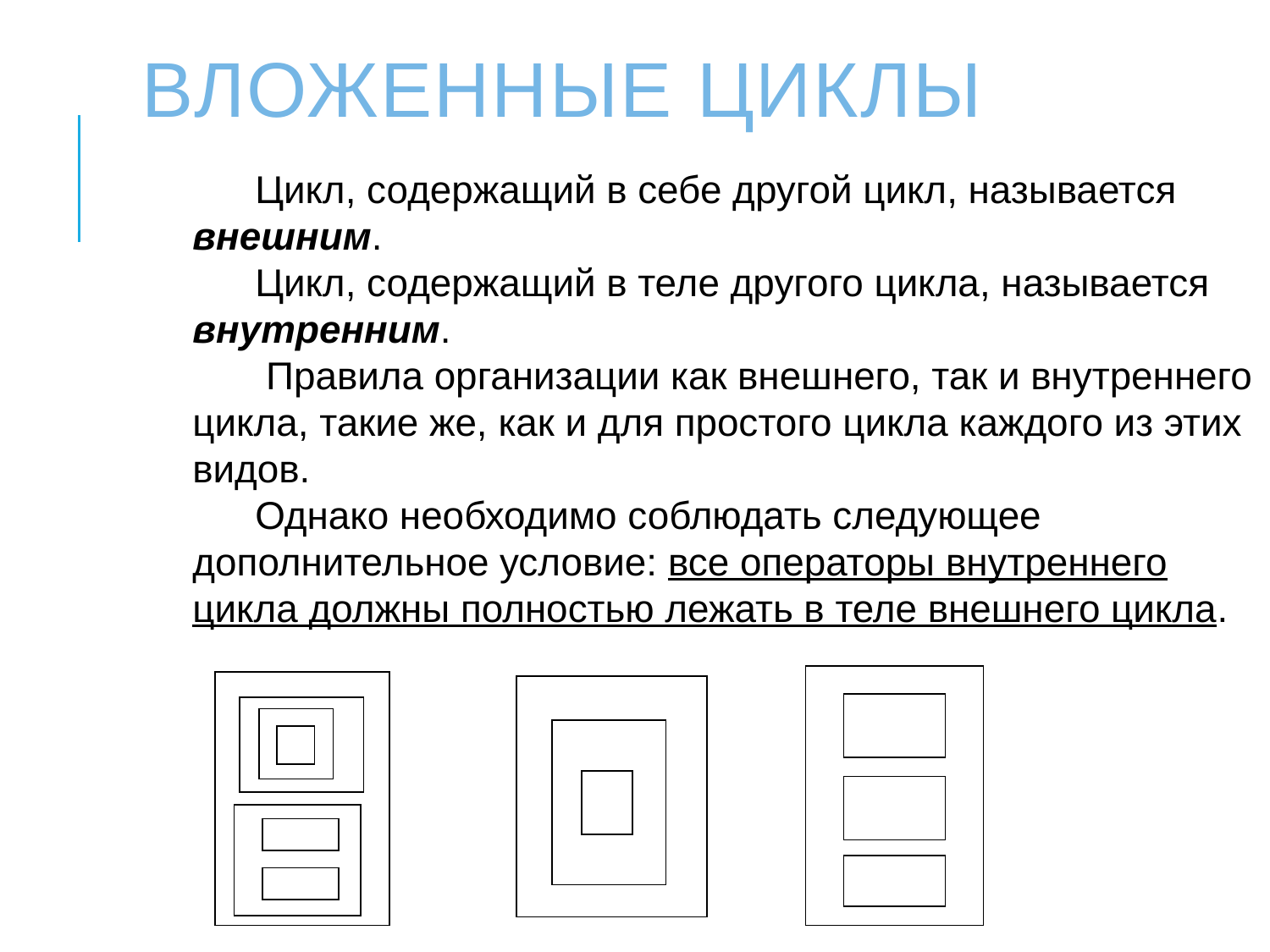

# Вложенные циклы

Цикл, содержащий в себе другой цикл, называется внешним.
Цикл, содержащий в теле другого цикла, называется внутренним.
 Правила организации как внешнего, так и внутреннего цикла, такие же, как и для простого цикла каждого из этих видов.
Однако необходимо соблюдать следующее дополнительное условие: все операторы внутреннего цикла должны полностью лежать в теле внешнего цикла.